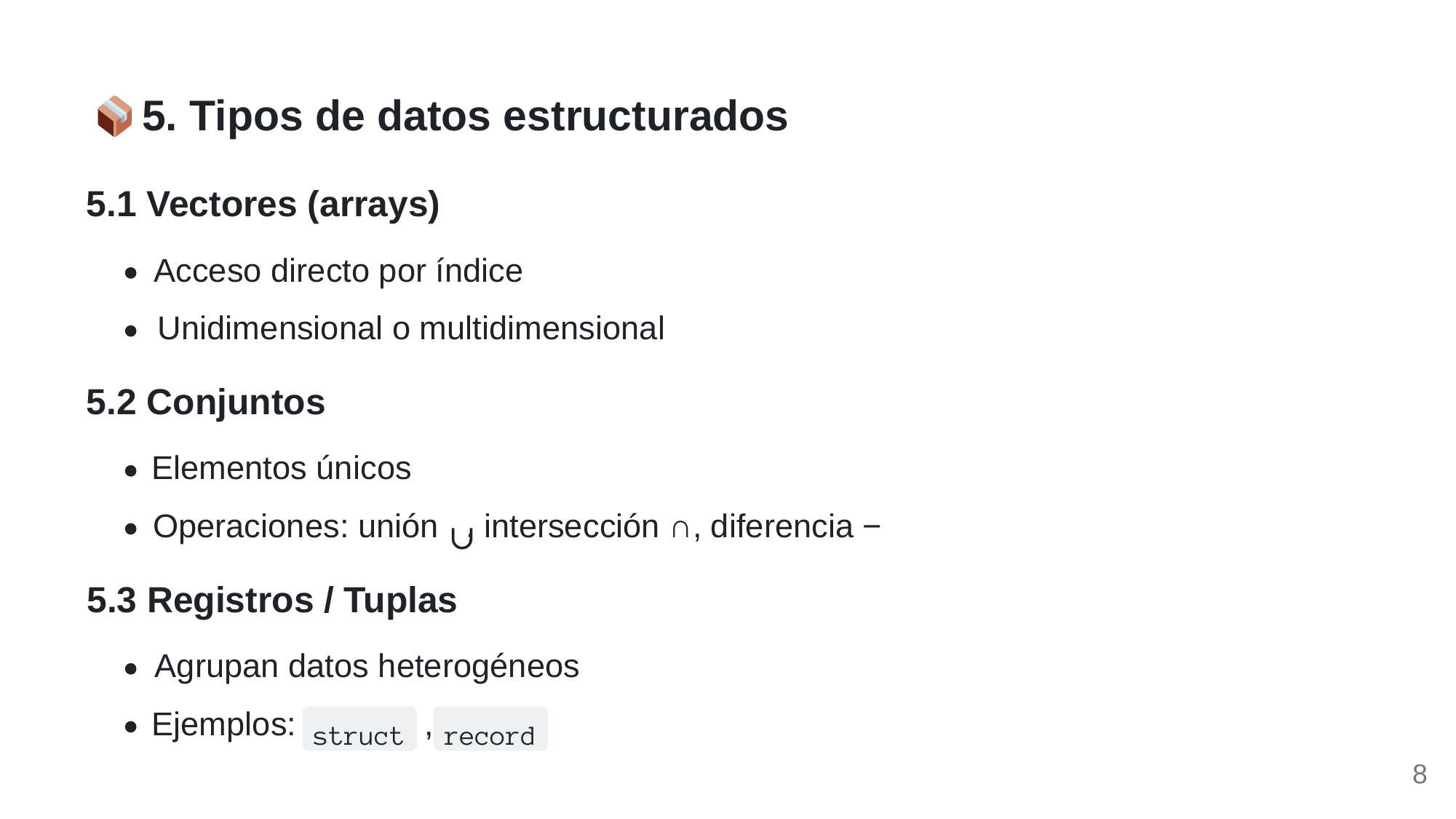

5. Tipos de datos estructurados

5.1 Vectores (arrays)
Acceso directo por índice

Unidimensional o multidimensional

5.2 Conjuntos
Elementos únicos

Operaciones: unión
, intersección ∩, diferencia −
∪

5.3 Registros / Tuplas
Agrupan datos heterogéneos

Ejemplos:
,

struct
record

8